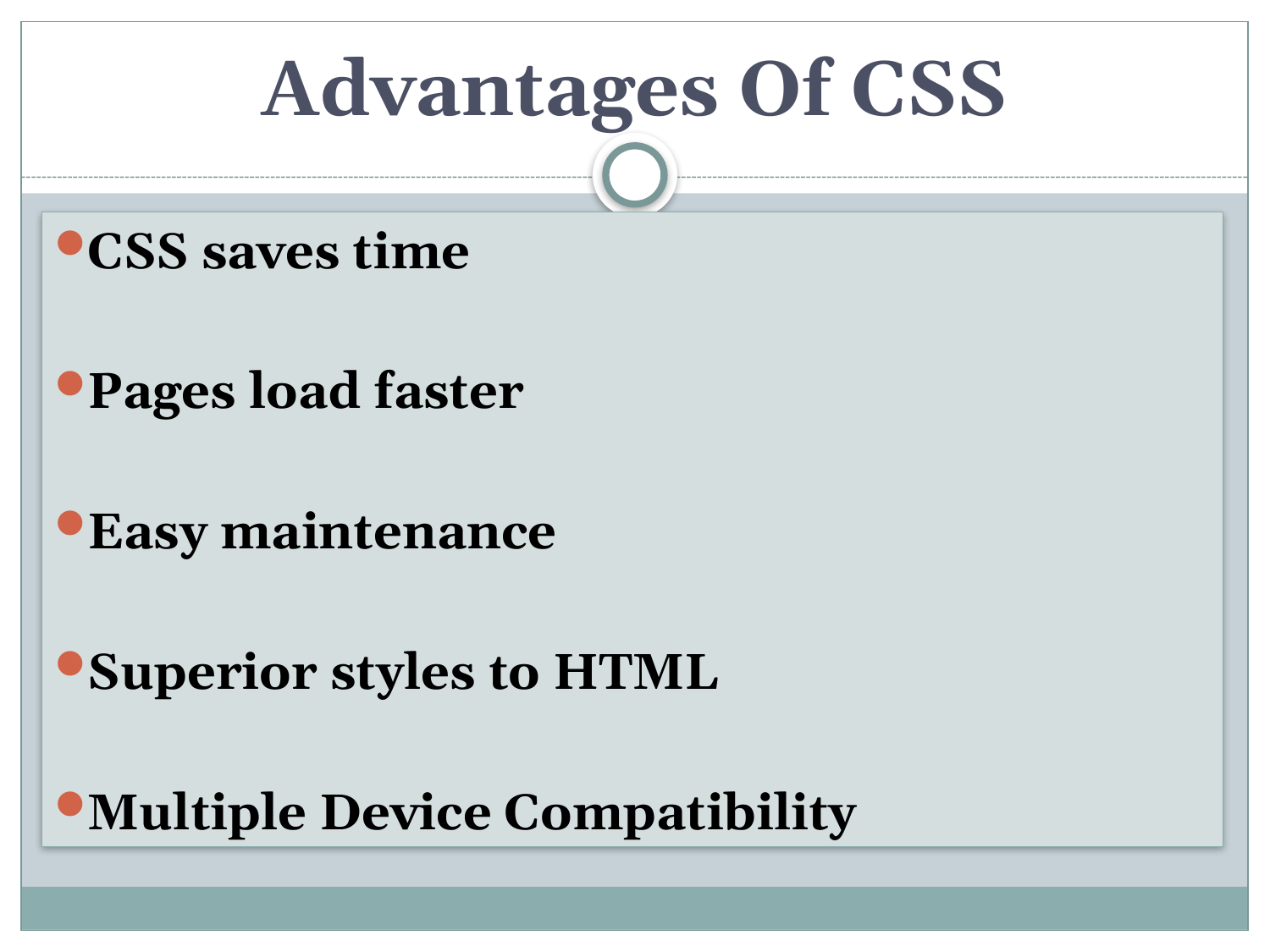

# Advantages Of CSS
CSS saves time

Pages load faster

Easy maintenance

Superior styles to HTML

Multiple Device Compatibility